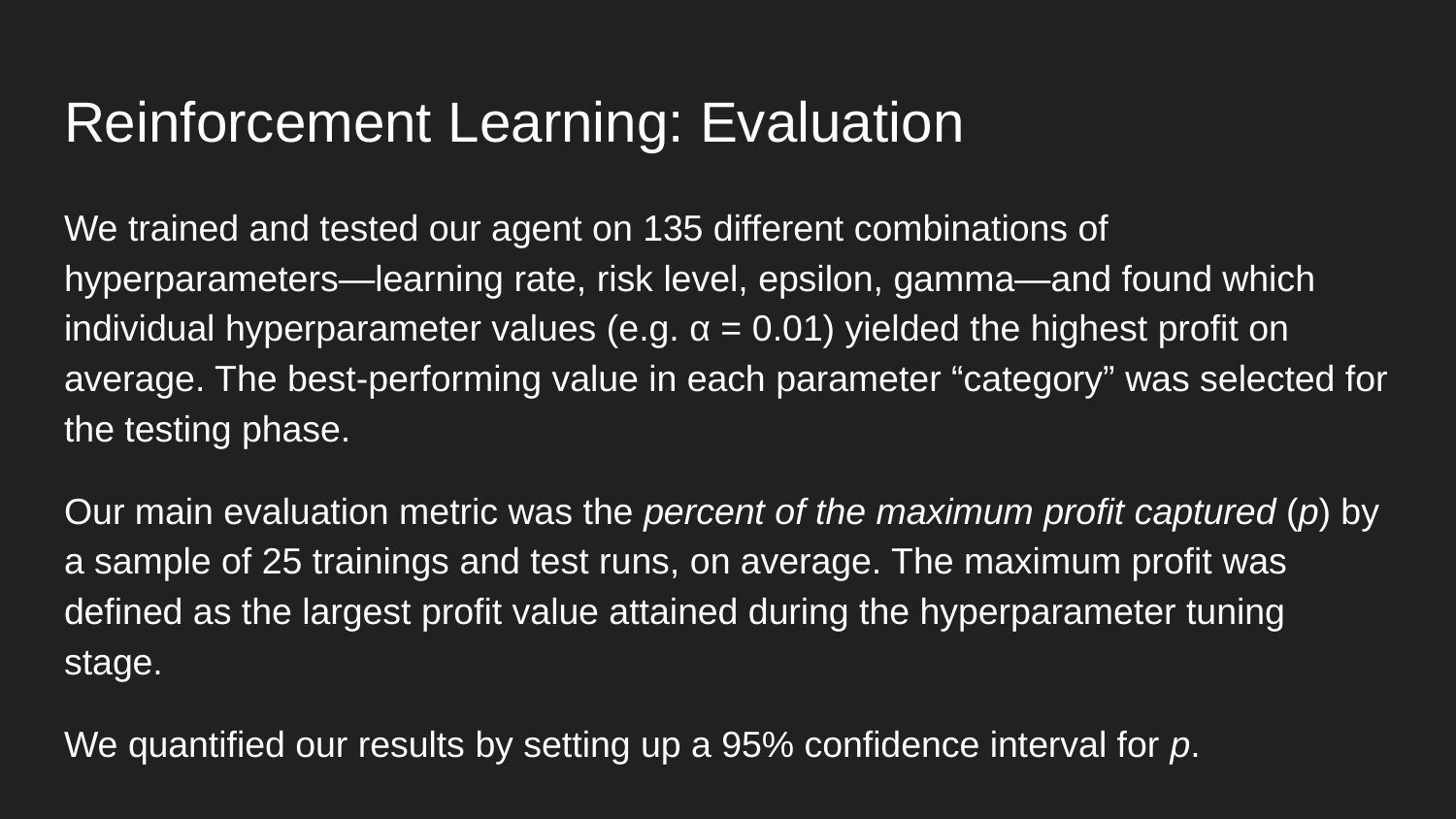

# Reinforcement Learning: Evaluation
We trained and tested our agent on 135 different combinations of hyperparameters—learning rate, risk level, epsilon, gamma—and found which individual hyperparameter values (e.g. α = 0.01) yielded the highest profit on average. The best-performing value in each parameter “category” was selected for the testing phase.
Our main evaluation metric was the percent of the maximum profit captured (p) by a sample of 25 trainings and test runs, on average. The maximum profit was defined as the largest profit value attained during the hyperparameter tuning stage.
We quantified our results by setting up a 95% confidence interval for p.